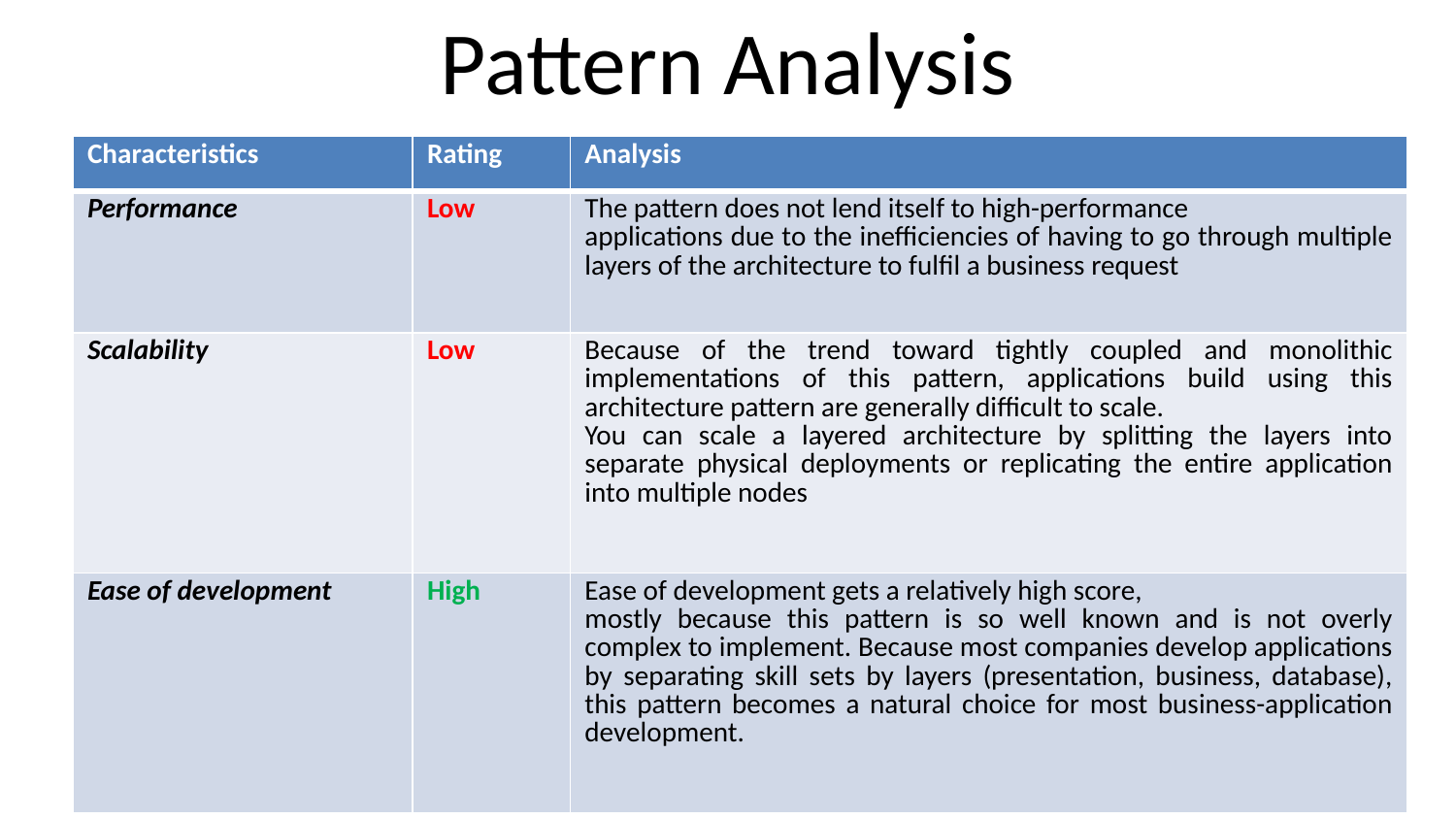

# Pattern Analysis
| Characteristics | Rating | Analysis |
| --- | --- | --- |
| Performance | Low | The pattern does not lend itself to high-performance applications due to the inefficiencies of having to go through multiple layers of the architecture to fulfil a business request |
| Scalability | Low | Because of the trend toward tightly coupled and monolithic implementations of this pattern, applications build using this architecture pattern are generally difficult to scale. You can scale a layered architecture by splitting the layers into separate physical deployments or replicating the entire application into multiple nodes |
| Ease of development | High | Ease of development gets a relatively high score, mostly because this pattern is so well known and is not overly complex to implement. Because most companies develop applications by separating skill sets by layers (presentation, business, database), this pattern becomes a natural choice for most business-application development. |